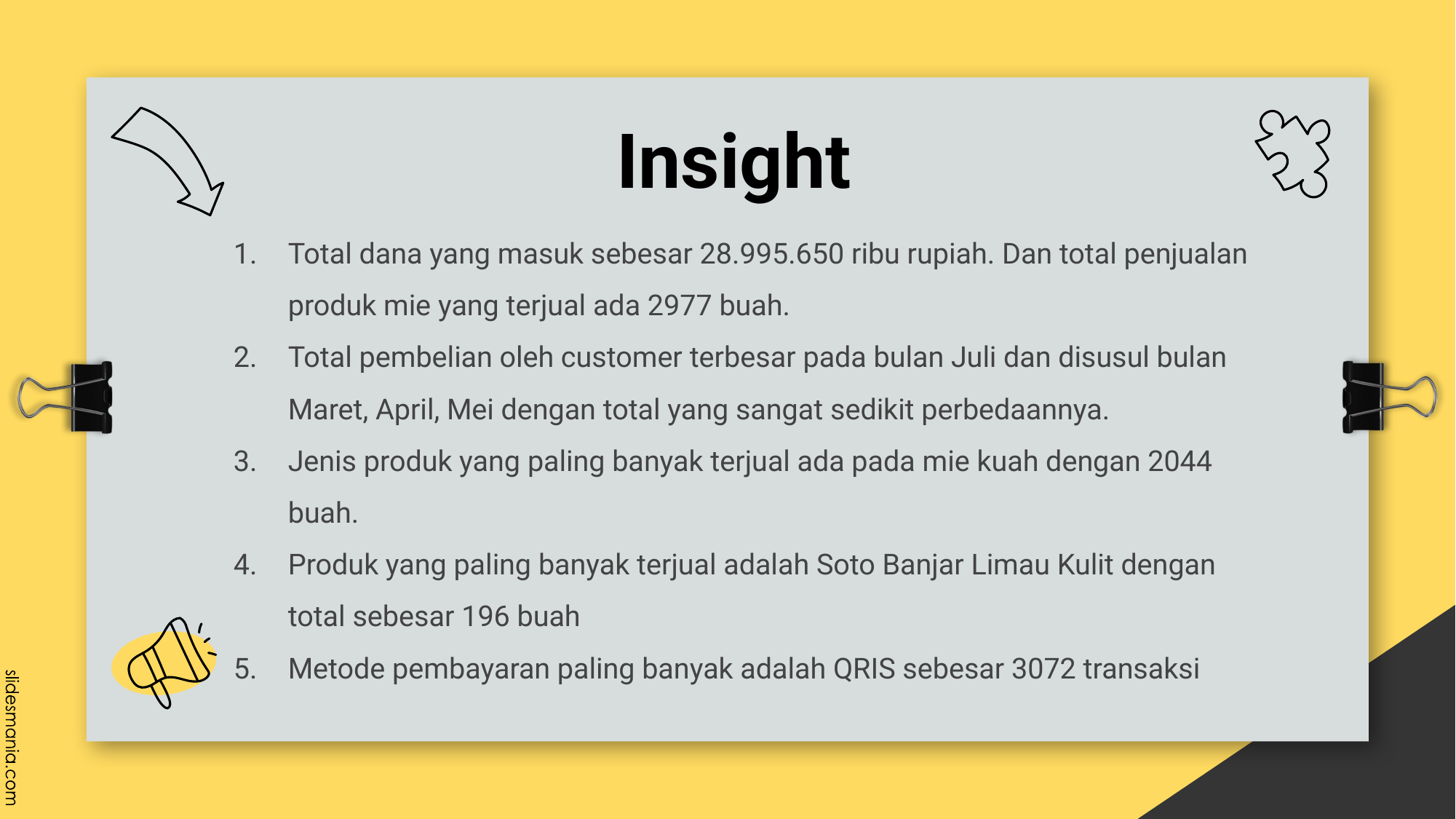

# Insight
Total dana yang masuk sebesar 28.995.650 ribu rupiah. Dan total penjualan produk mie yang terjual ada 2977 buah.
Total pembelian oleh customer terbesar pada bulan Juli dan disusul bulan Maret, April, Mei dengan total yang sangat sedikit perbedaannya.
Jenis produk yang paling banyak terjual ada pada mie kuah dengan 2044 buah.
Produk yang paling banyak terjual adalah Soto Banjar Limau Kulit dengan total sebesar 196 buah
Metode pembayaran paling banyak adalah QRIS sebesar 3072 transaksi